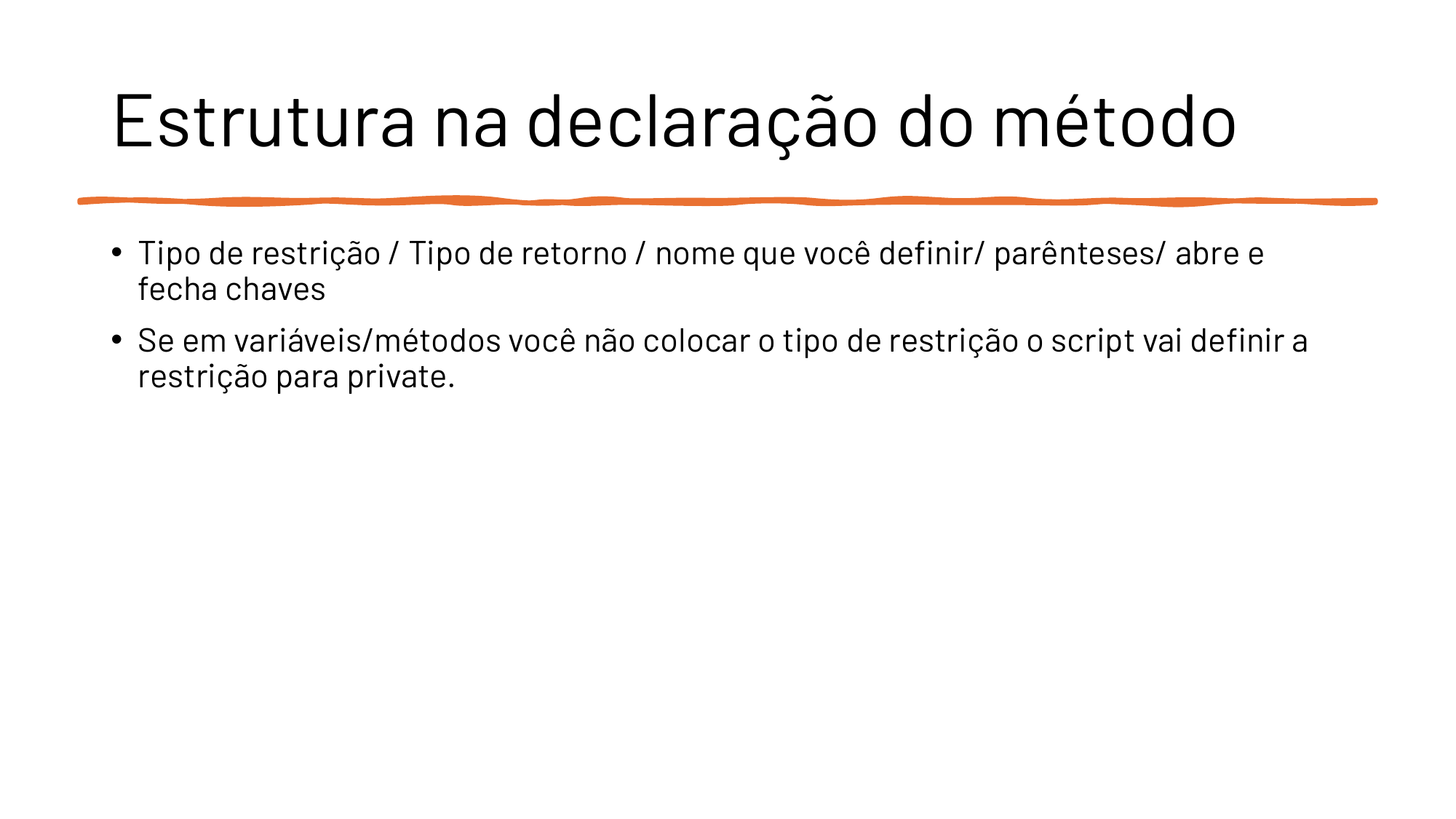

# Estrutura na declaração do método

Tipo de restrição / Tipo de retorno / nome que você definir/ parênteses/ abre e fecha chaves
Se em variáveis/métodos você não colocar o tipo de restrição o script vai definir a restrição para private.